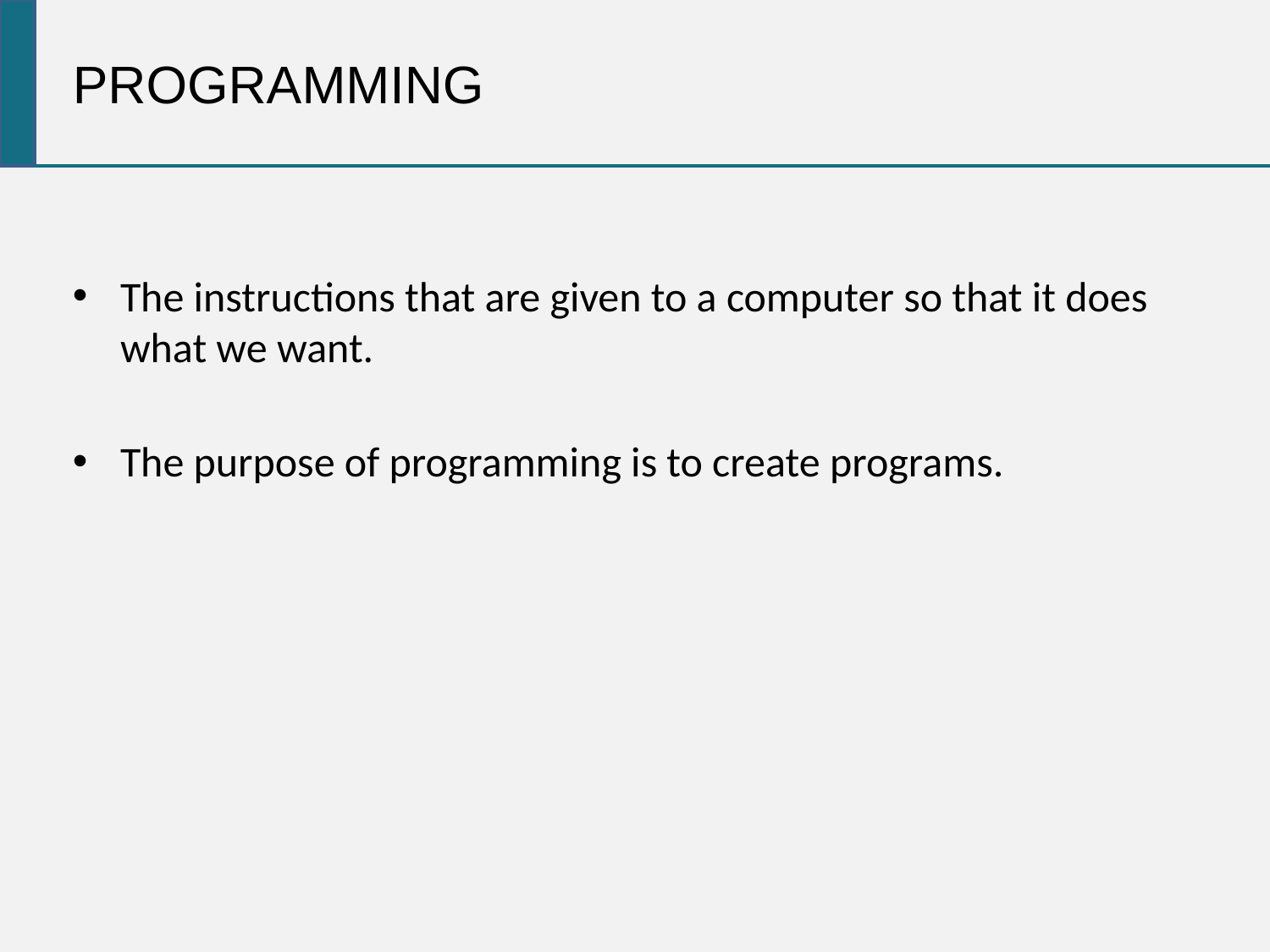

PROGRAMMING

The instructions that are given to a computer so that it does what we want.

The purpose of programming is to create programs.